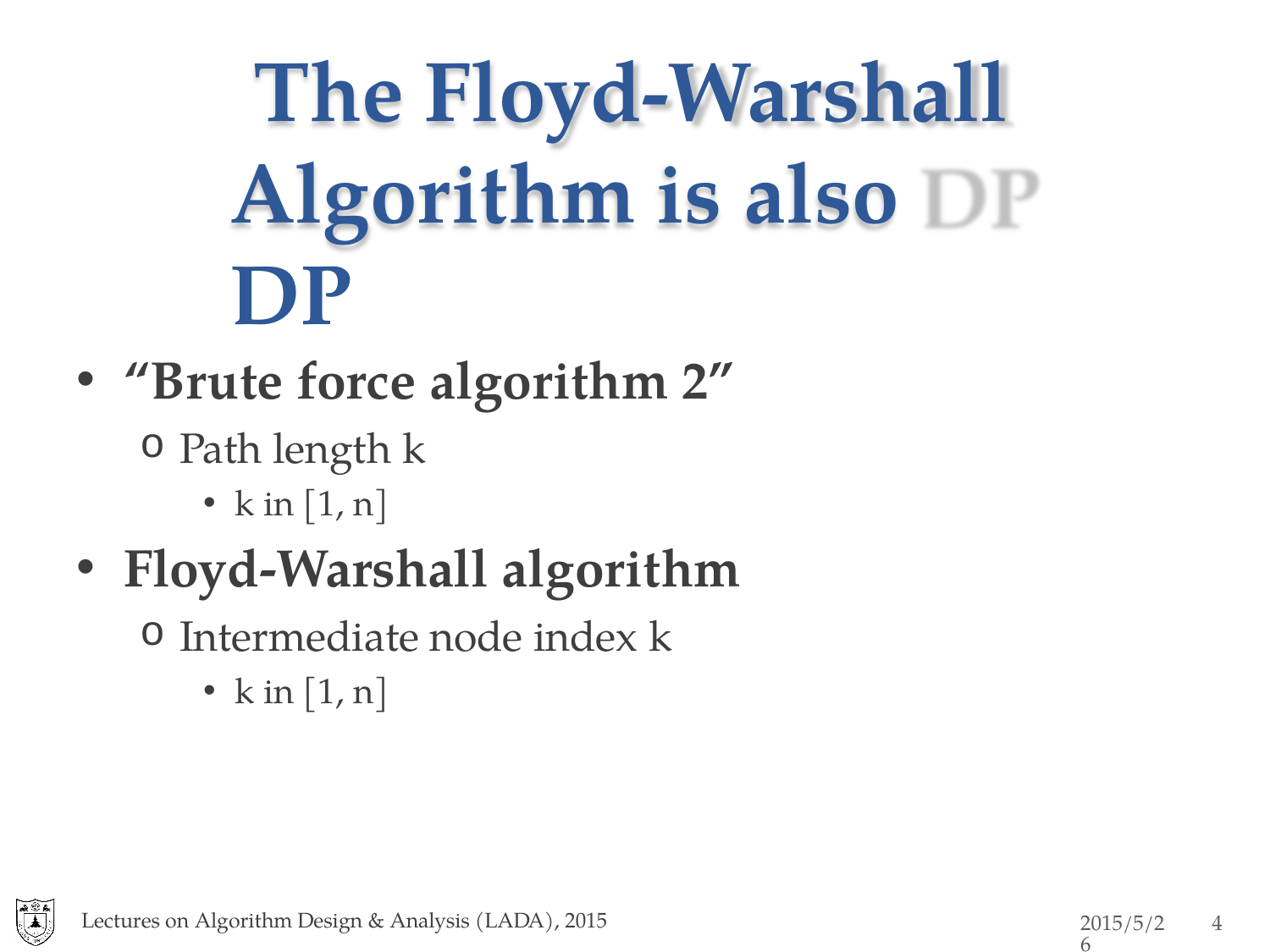

# The Floyd-Warshall  Algorithm is also DP

“Brute force algorithm 2”
Path length k
k in [1, n]
Floyd-Warshall algorithm
Intermediate node index k
k in [1, n]
Lectures on Algorithm Design & Analysis (LADA), 2015
4
2015/5/26